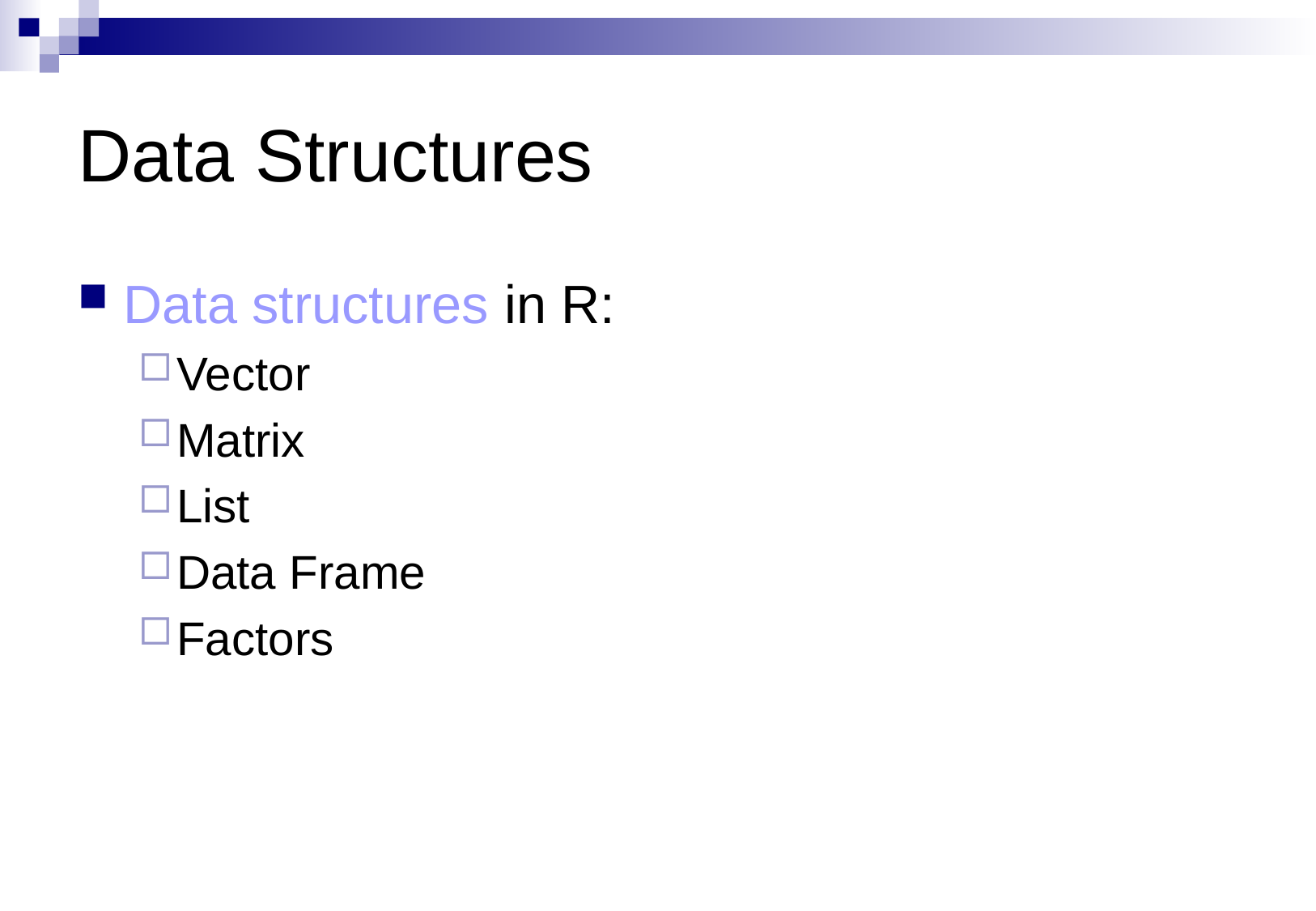

# Data Structures
Data structures in R:
Vector
Matrix
List
Data Frame
Factors